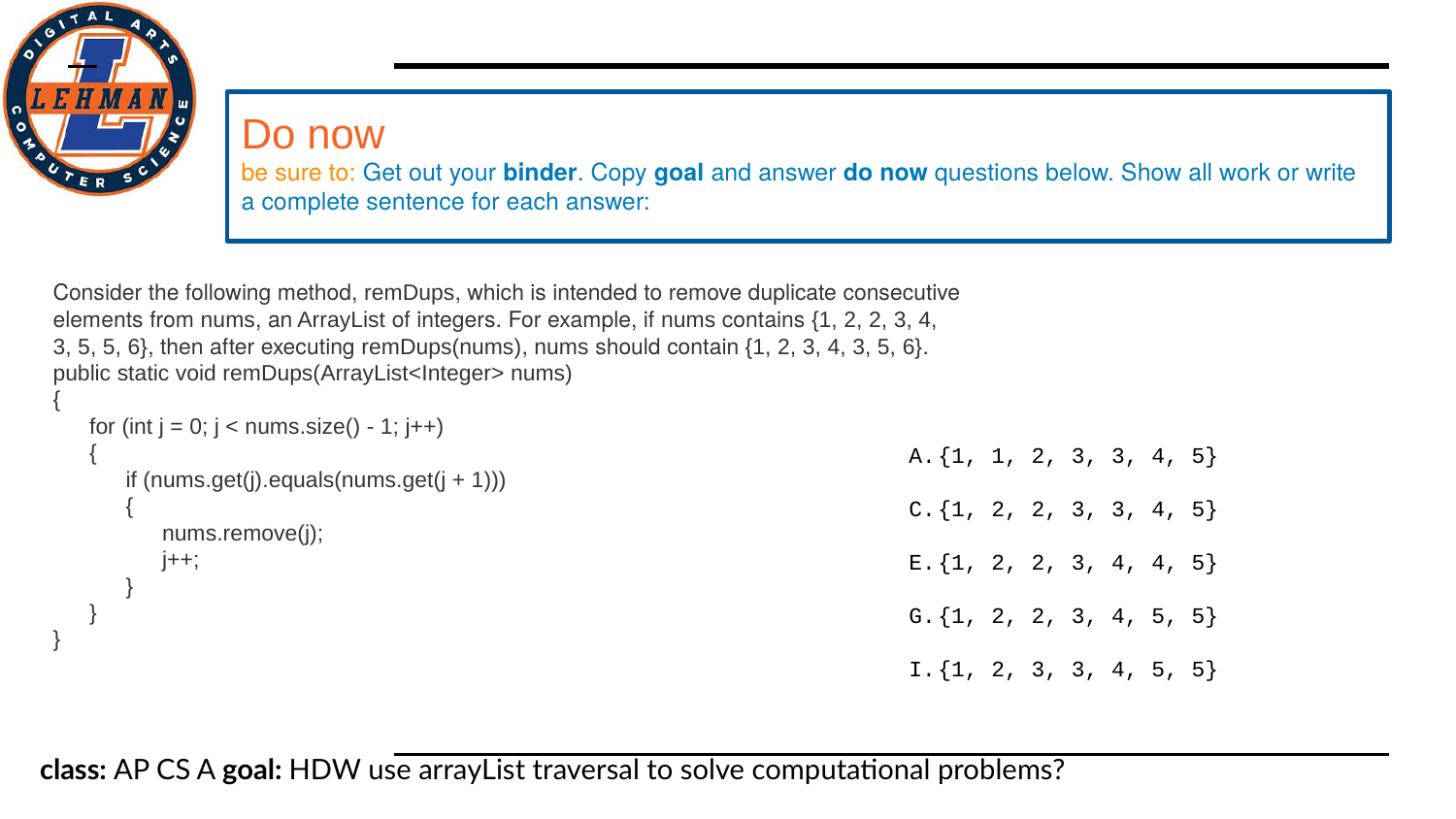

# Do now
be sure to: Get out your binder. Copy goal and answer do now questions below. Show all work or write a complete sentence for each answer:
Consider the following method, remDups, which is intended to remove duplicate consecutive elements from nums, an ArrayList of integers. For example, if nums contains {1, 2, 2, 3, 4, 3, 5, 5, 6}, then after executing remDups(nums), nums should contain {1, 2, 3, 4, 3, 5, 6}.
public static void remDups(ArrayList<Integer> nums)
{
for (int j = 0; j < nums.size() - 1; j++)
{
if (nums.get(j).equals(nums.get(j + 1)))
{
nums.remove(j);
j++;
}
}
}
{1, 1, 2, 3, 3, 4, 5}

{1, 2, 2, 3, 3, 4, 5}

{1, 2, 2, 3, 4, 4, 5}

{1, 2, 2, 3, 4, 5, 5}

{1, 2, 3, 3, 4, 5, 5}